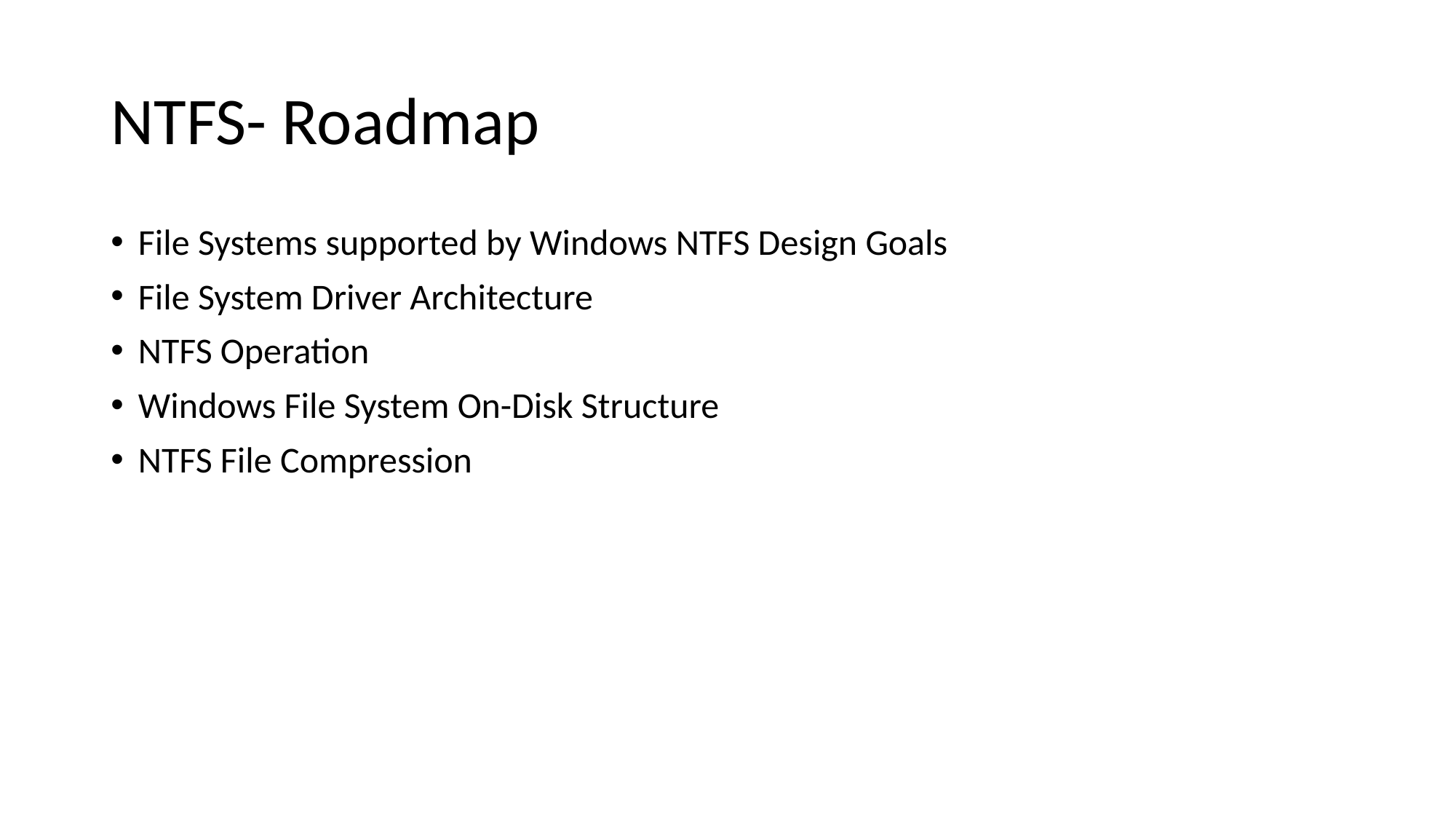

# NTFS- Roadmap
File Systems supported by Windows NTFS Design Goals
File System Driver Architecture
NTFS Operation
Windows File System On-Disk Structure
NTFS File Compression